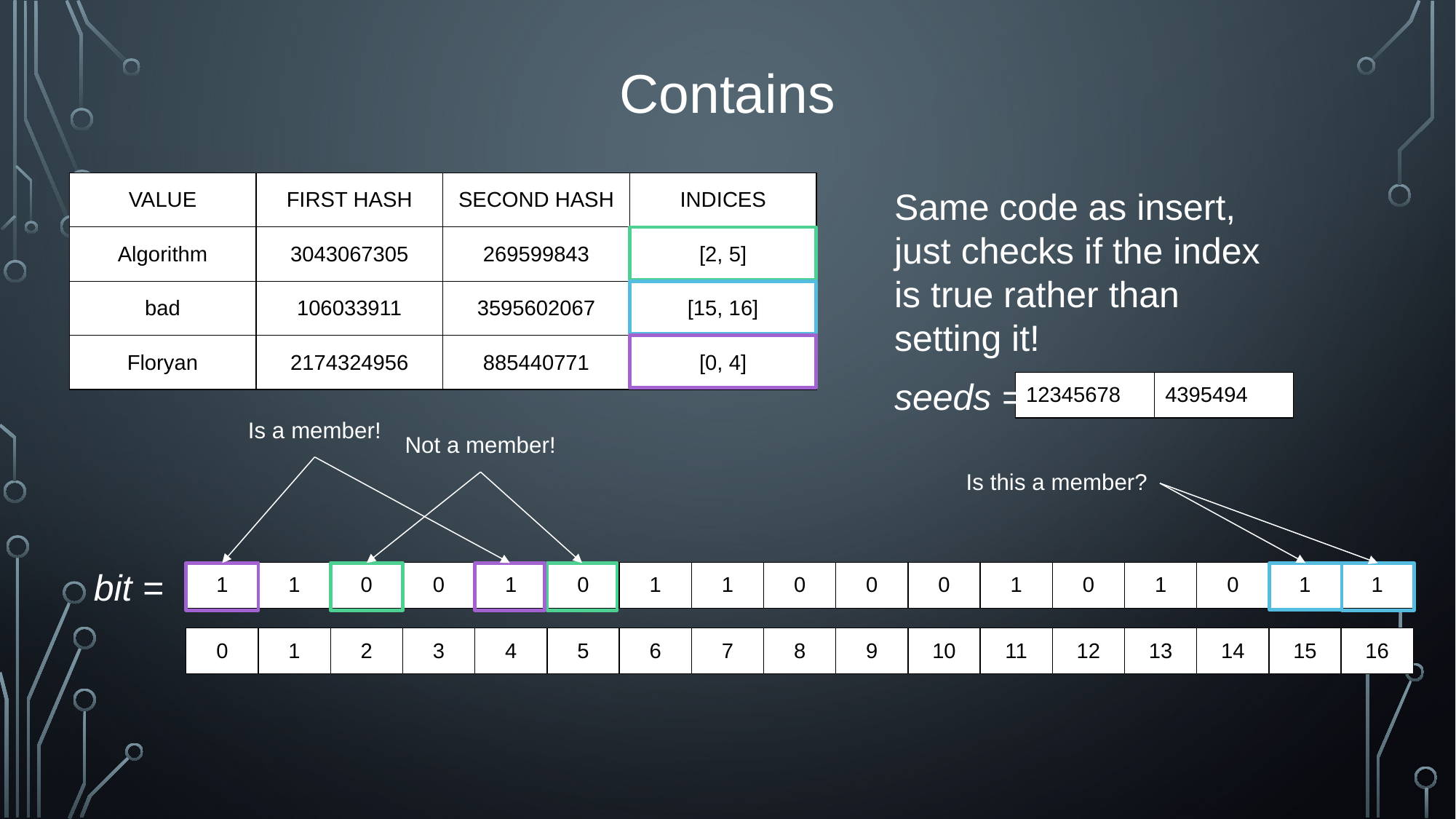

# Contains
| VALUE | FIRST HASH | SECOND HASH | INDICES |
| --- | --- | --- | --- |
| Algorithm | 3043067305 | 269599843 | [2, 5] |
| bad | 106033911 | 3595602067 | [15, 16] |
| Floryan | 2174324956 | 885440771 | [0, 4] |
Same code as insert, just checks if the index is true rather than setting it!

seeds =
| 12345678 | 4395494 |
| --- | --- |
Is a member!
Not a member!
Is this a member?
bit =
| 1 | 1 | 0 | 0 | 1 | 0 | 1 | 1 | 0 | 0 | 0 | 1 | 0 | 1 | 0 | 1 | 1 |
| --- | --- | --- | --- | --- | --- | --- | --- | --- | --- | --- | --- | --- | --- | --- | --- | --- |

| 0 | 1 | 2 | 3 | 4 | 5 | 6 | 7 | 8 | 9 | 10 | 11 | 12 | 13 | 14 | 15 | 16 |
| --- | --- | --- | --- | --- | --- | --- | --- | --- | --- | --- | --- | --- | --- | --- | --- | --- |